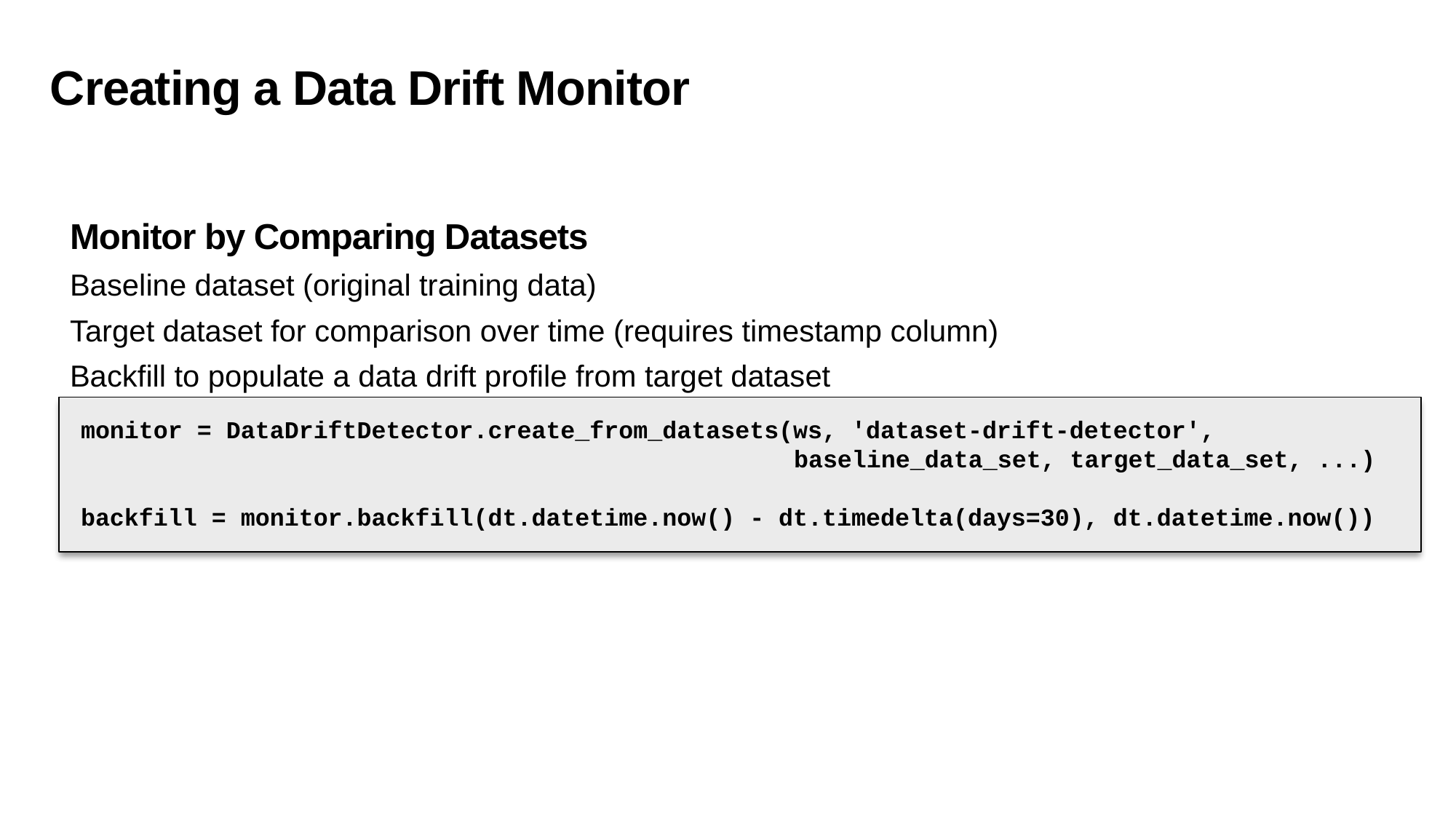

# Creating a Data Drift Monitor
Monitor by Comparing Datasets
Baseline dataset (original training data)
Target dataset for comparison over time (requires timestamp column)
Backfill to populate a data drift profile from target dataset

monitor = DataDriftDetector.create_from_datasets(ws, 'dataset-drift-detector',
                                                 baseline_data_set, target_data_set, ...)

backfill = monitor.backfill(dt.datetime.now() - dt.timedelta(days=30), dt.datetime.now())